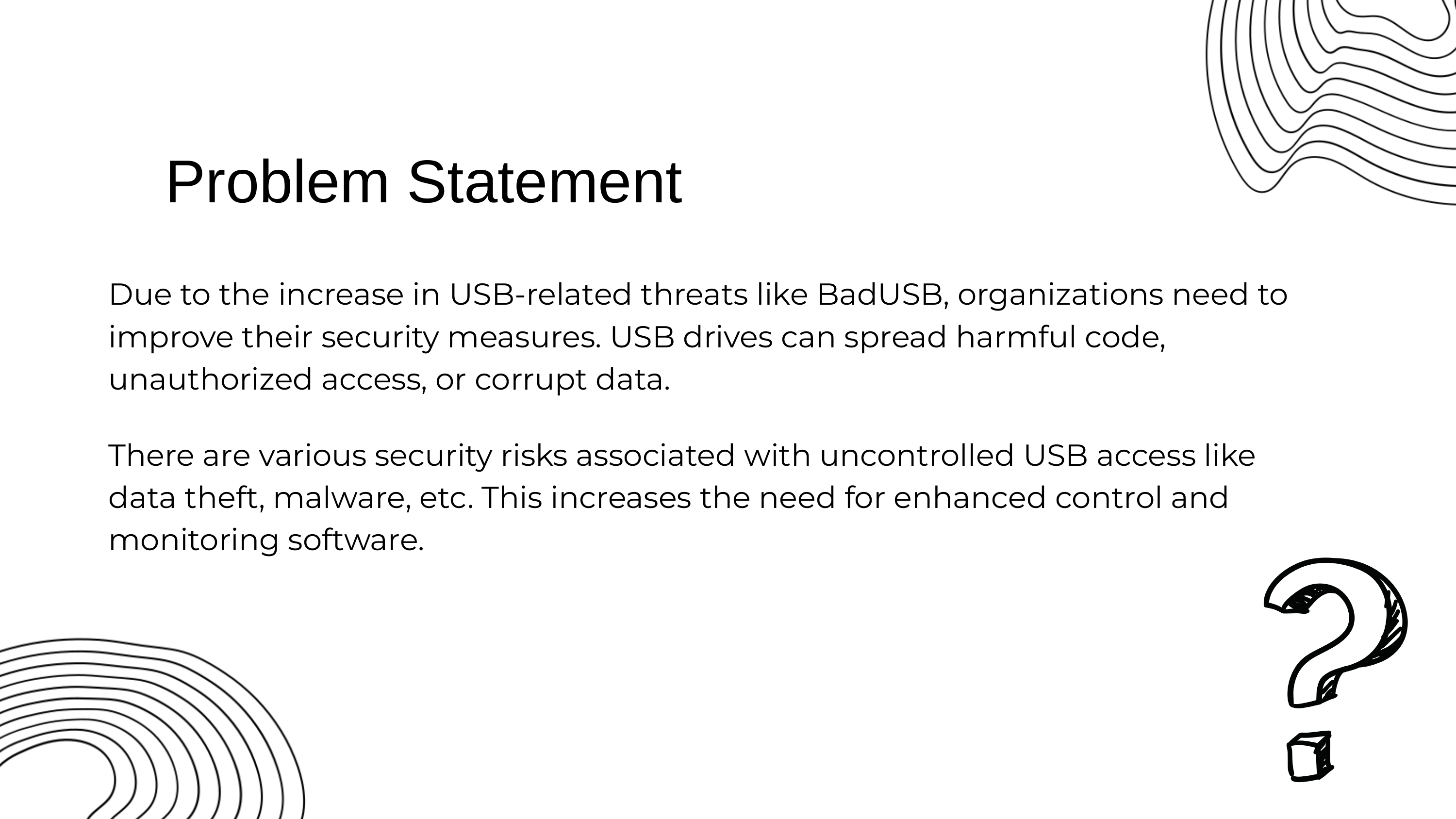

Problem Statement
Due to the increase in USB-related threats like BadUSB, organizations need to improve their security measures. USB drives can spread harmful code, unauthorized access, or corrupt data.
There are various security risks associated with uncontrolled USB access like data theft, malware, etc. This increases the need for enhanced control and monitoring software.